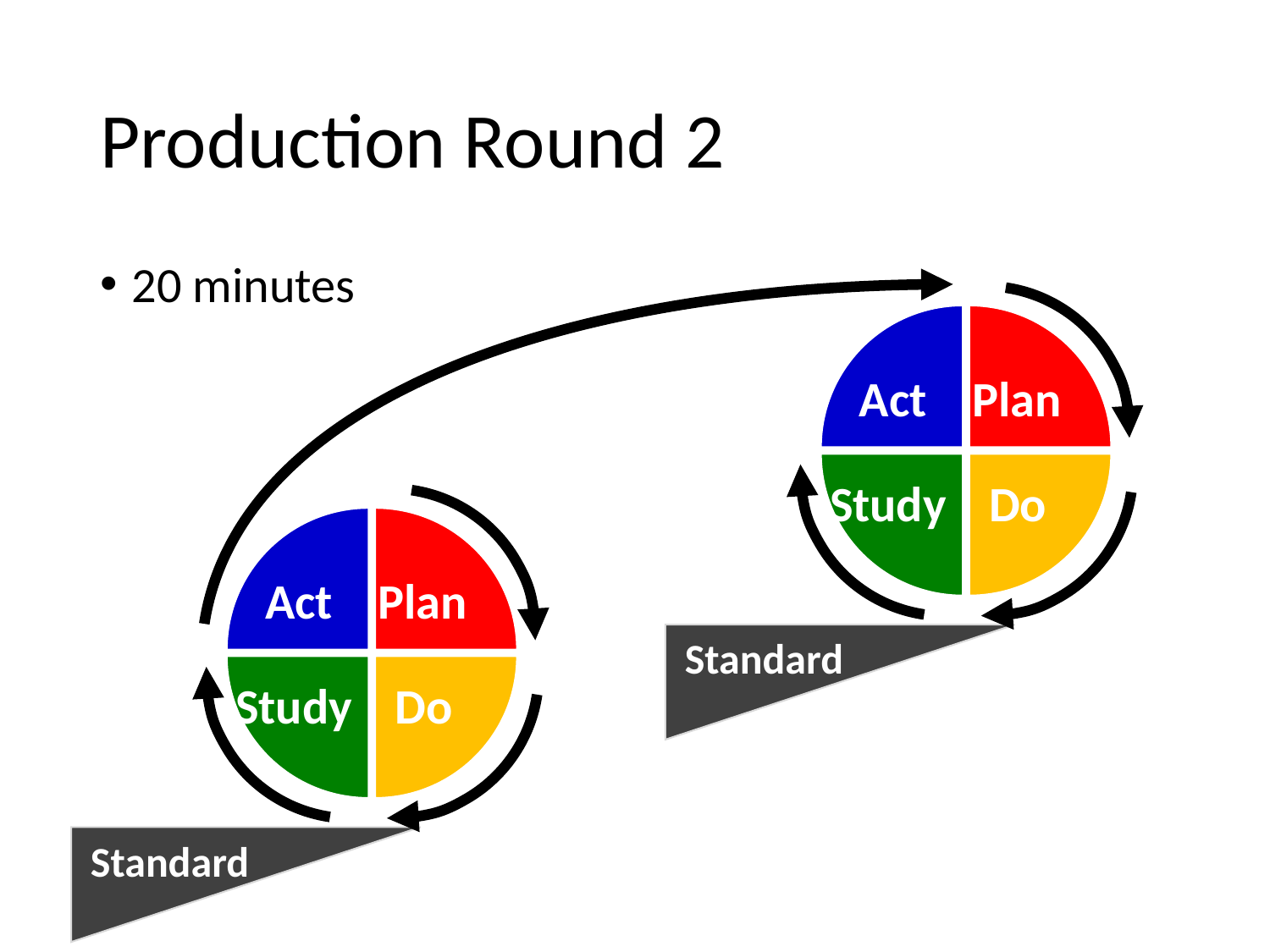

# Production Round 2

20 minutes

Act
Plan

Do
Study

Standard

Act
Plan

Do
Study

Standard